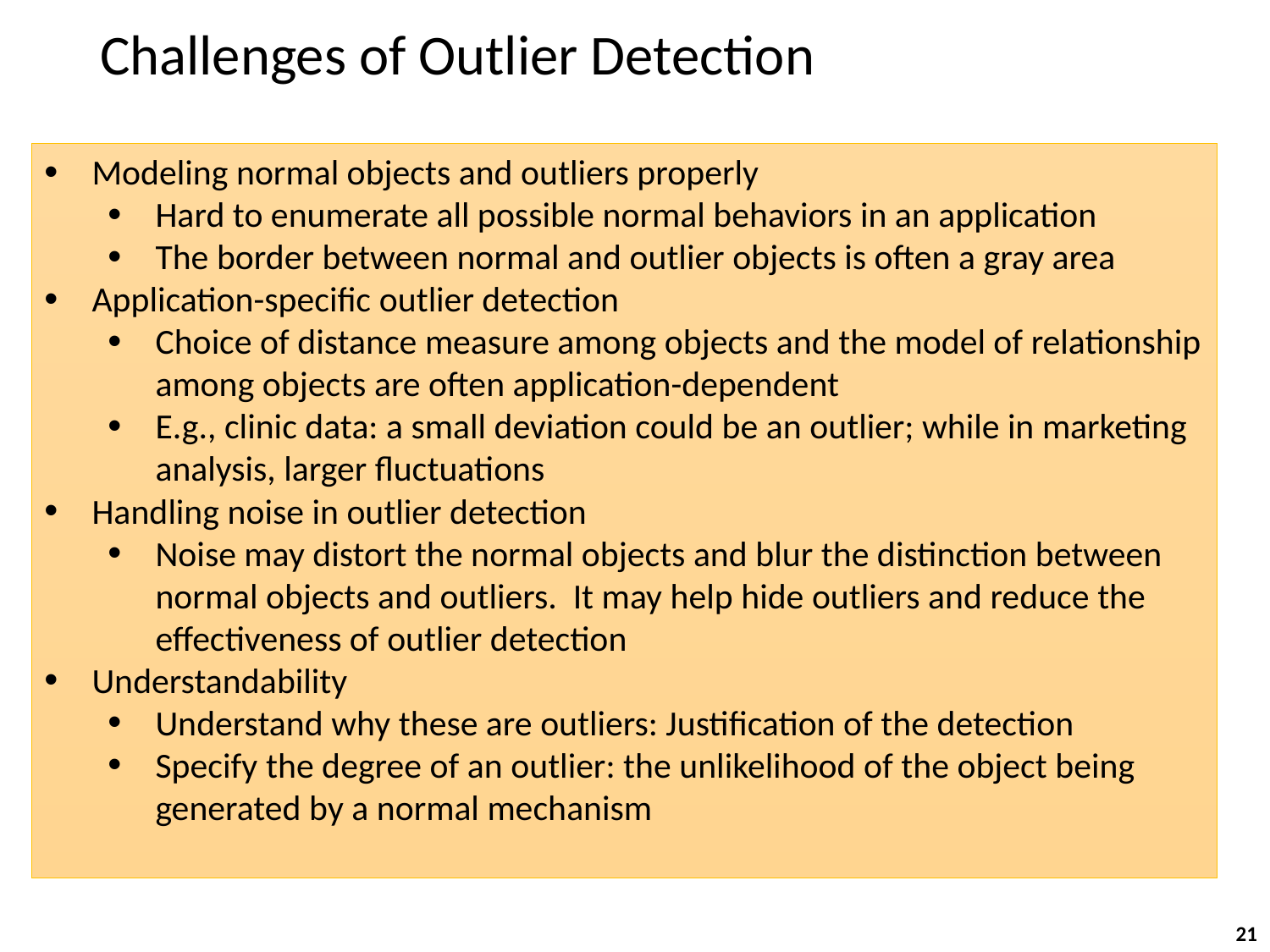

# Challenges of Outlier Detection
Modeling normal objects and outliers properly
Hard to enumerate all possible normal behaviors in an application
The border between normal and outlier objects is often a gray area
Application-specific outlier detection
Choice of distance measure among objects and the model of relationship among objects are often application-dependent
E.g., clinic data: a small deviation could be an outlier; while in marketing analysis, larger fluctuations
Handling noise in outlier detection
Noise may distort the normal objects and blur the distinction between normal objects and outliers.  It may help hide outliers and reduce the effectiveness of outlier detection
Understandability
Understand why these are outliers: Justification of the detection
Specify the degree of an outlier: the unlikelihood of the object being generated by a normal mechanism
21